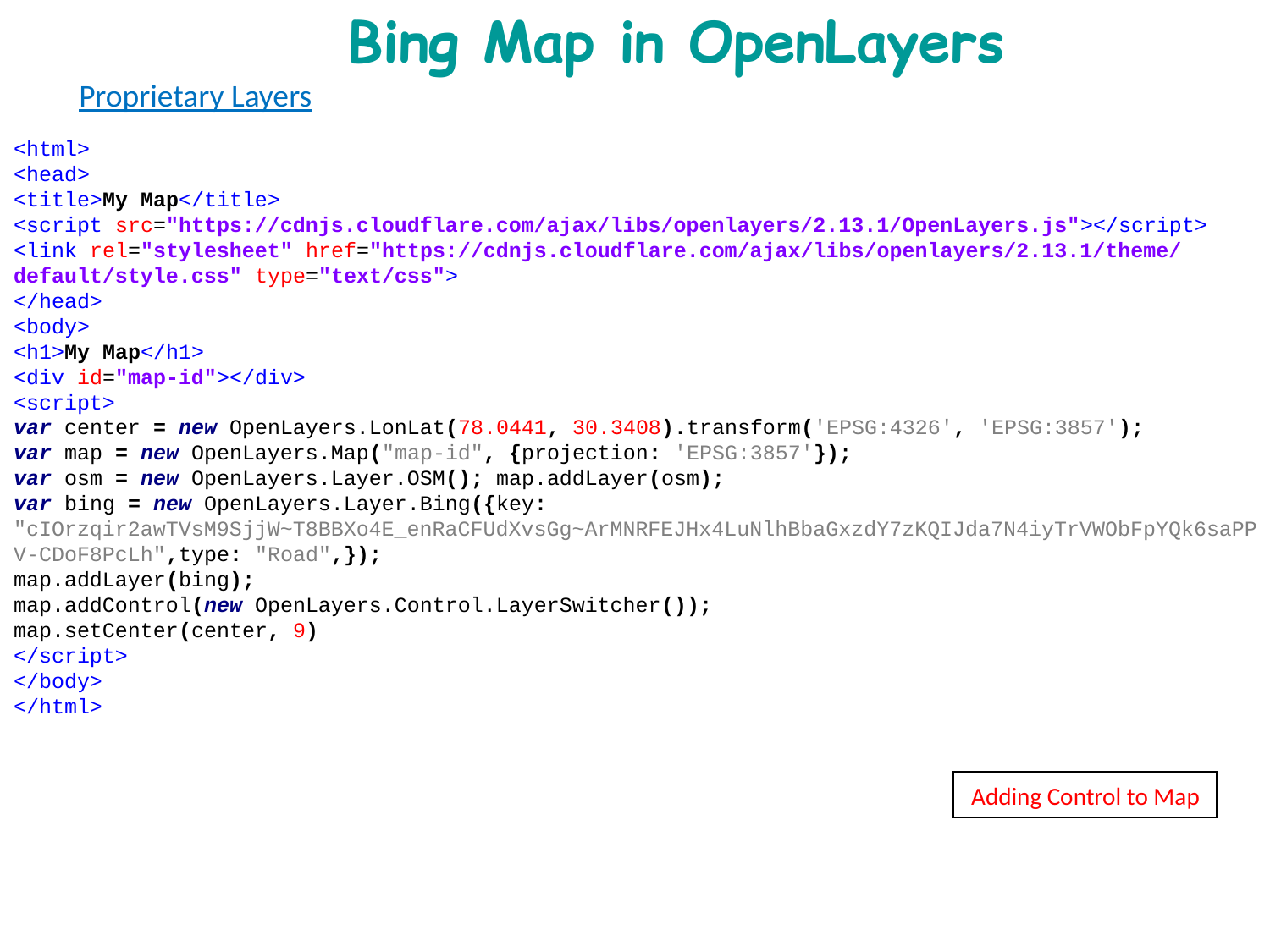

Bing Map in OpenLayers
Proprietary Layers
<html>
<head>
<title>My Map</title>
<script src="https://cdnjs.cloudflare.com/ajax/libs/openlayers/2.13.1/OpenLayers.js"></script>
<link rel="stylesheet" href="https://cdnjs.cloudflare.com/ajax/libs/openlayers/2.13.1/theme/default/style.css" type="text/css">
</head>
<body>
<h1>My Map</h1>
<div id="map-id"></div>
<script>
var center = new OpenLayers.LonLat(78.0441, 30.3408).transform('EPSG:4326', 'EPSG:3857');
var map = new OpenLayers.Map("map-id", {projection: 'EPSG:3857'});
var osm = new OpenLayers.Layer.OSM(); map.addLayer(osm);
var bing = new OpenLayers.Layer.Bing({key: "cIOrzqir2awTVsM9SjjW~T8BBXo4E_enRaCFUdXvsGg~ArMNRFEJHx4LuNlhBbaGxzdY7zKQIJda7N4iyTrVWObFpYQk6saPPV-CDoF8PcLh",type: "Road",});
map.addLayer(bing);
map.addControl(new OpenLayers.Control.LayerSwitcher());
map.setCenter(center, 9)
</script>
</body>
</html>
Adding Control to Map